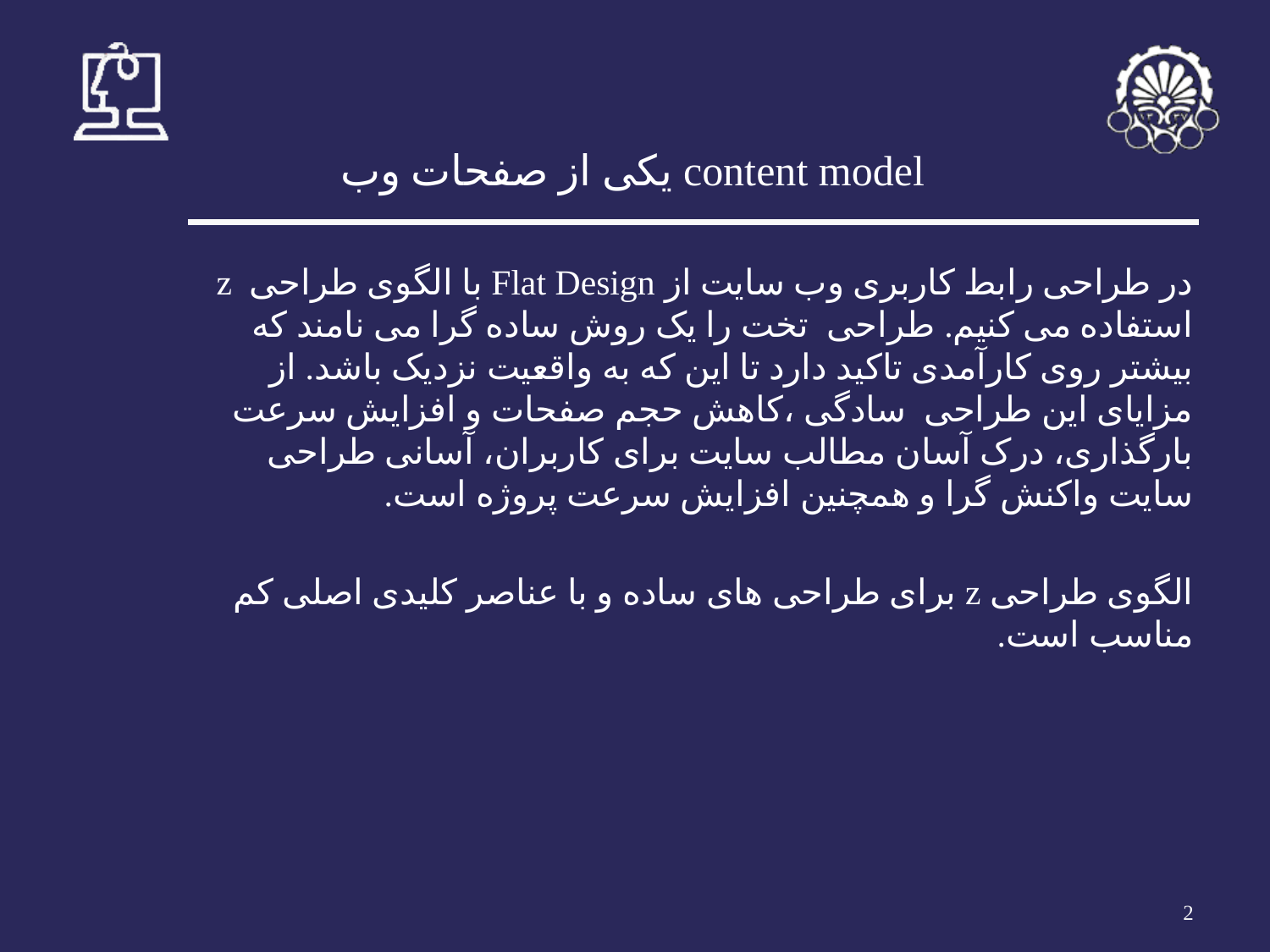

# content model یکی از صفحات وب
در طراحی رابط کاربری وب سایت از Flat Design با الگوی طراحی  z استفاده می کنیم. طراحی  تخت را یک روش ساده گرا می نامند که بیشتر روی کارآمدی تاکید دارد تا این که به واقعیت نزدیک باشد. از مزایای این طراحی  سادگی ،کاهش حجم صفحات و افزایش سرعت بارگذاری، درک آسان مطالب سایت برای کاربران، آسانی طراحی سایت واکنش گرا و همچنین افزایش سرعت پروژه است.

الگوی طراحی z برای طراحی های ساده و با عناصر کلیدی اصلی کم مناسب است.

2